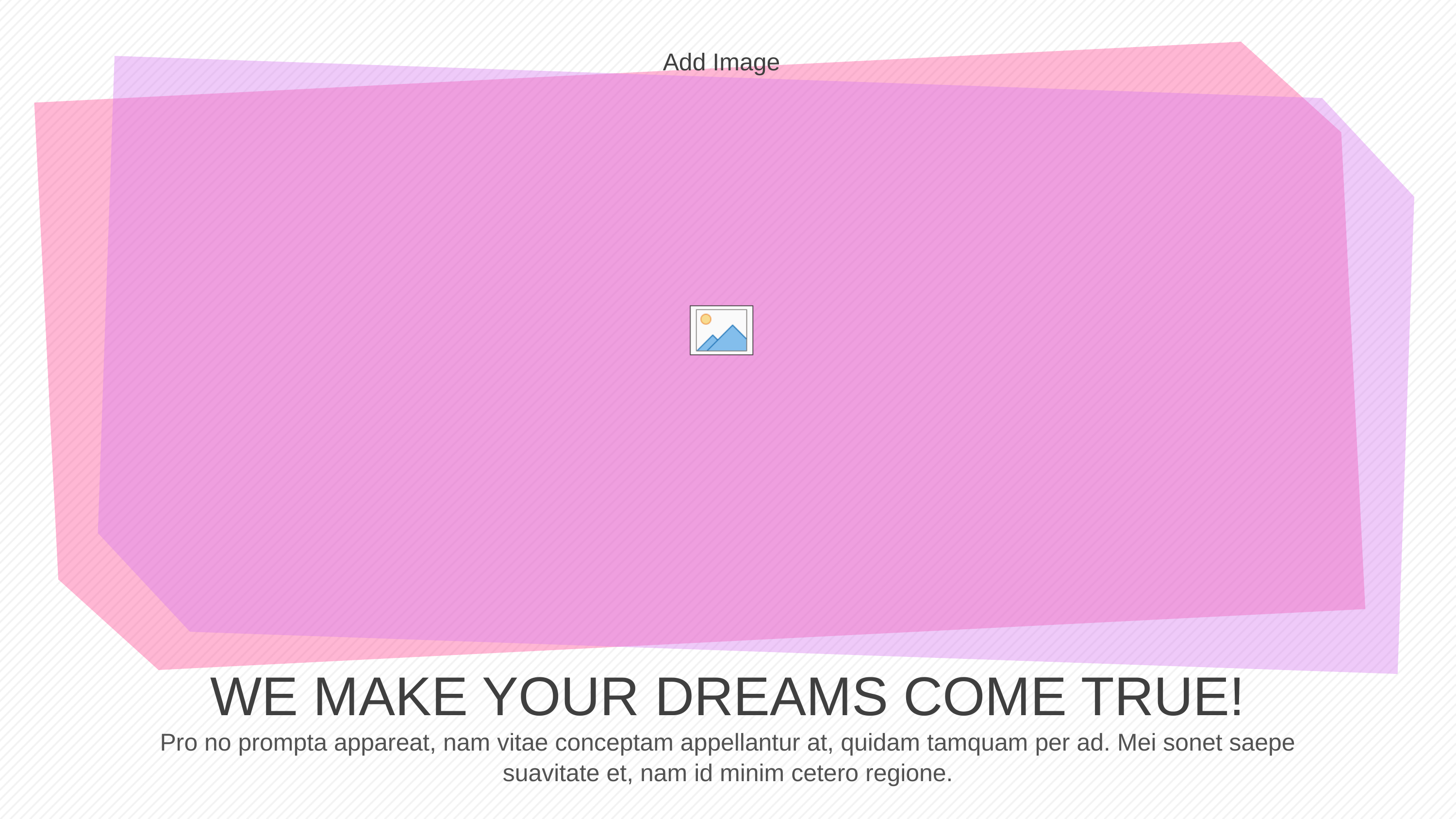

# WE MAKE YOUR DREAMS COME TRUE!
Pro no prompta appareat, nam vitae conceptam appellantur at, quidam tamquam per ad. Mei sonet saepe suavitate et, nam id minim cetero regione.